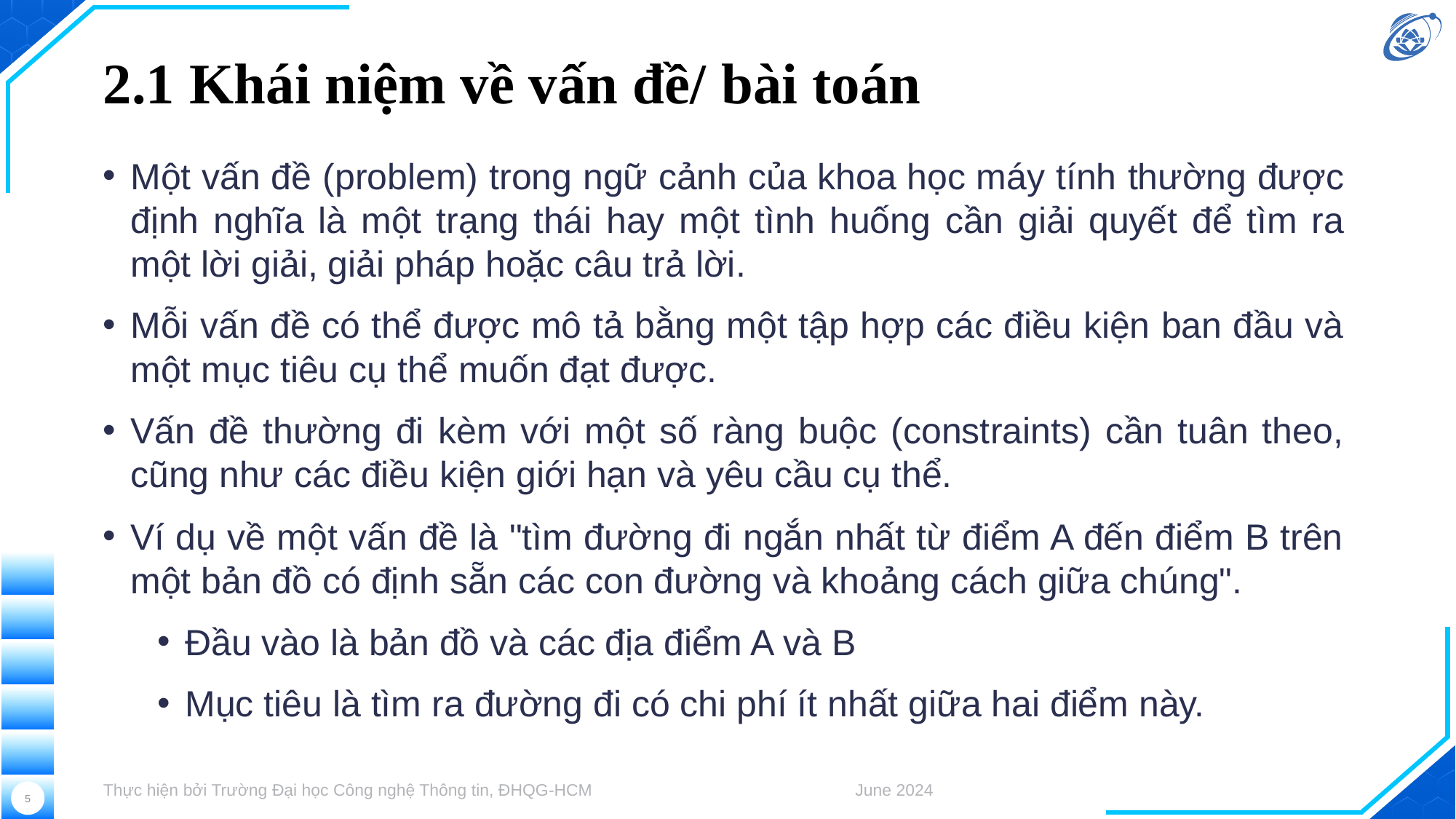

# 2.1 Khái niệm về vấn đề/ bài toán
Một vấn đề (problem) trong ngữ cảnh của khoa học máy tính thường được định nghĩa là một trạng thái hay một tình huống cần giải quyết để tìm ra một lời giải, giải pháp hoặc câu trả lời.
Mỗi vấn đề có thể được mô tả bằng một tập hợp các điều kiện ban đầu và một mục tiêu cụ thể muốn đạt được.
Vấn đề thường đi kèm với một số ràng buộc (constraints) cần tuân theo, cũng như các điều kiện giới hạn và yêu cầu cụ thể.
Ví dụ về một vấn đề là "tìm đường đi ngắn nhất từ điểm A đến điểm B trên một bản đồ có định sẵn các con đường và khoảng cách giữa chúng".
Đầu vào là bản đồ và các địa điểm A và B
Mục tiêu là tìm ra đường đi có chi phí ít nhất giữa hai điểm này.
Thực hiện bởi Trường Đại học Công nghệ Thông tin, ĐHQG-HCM
June 2024
5